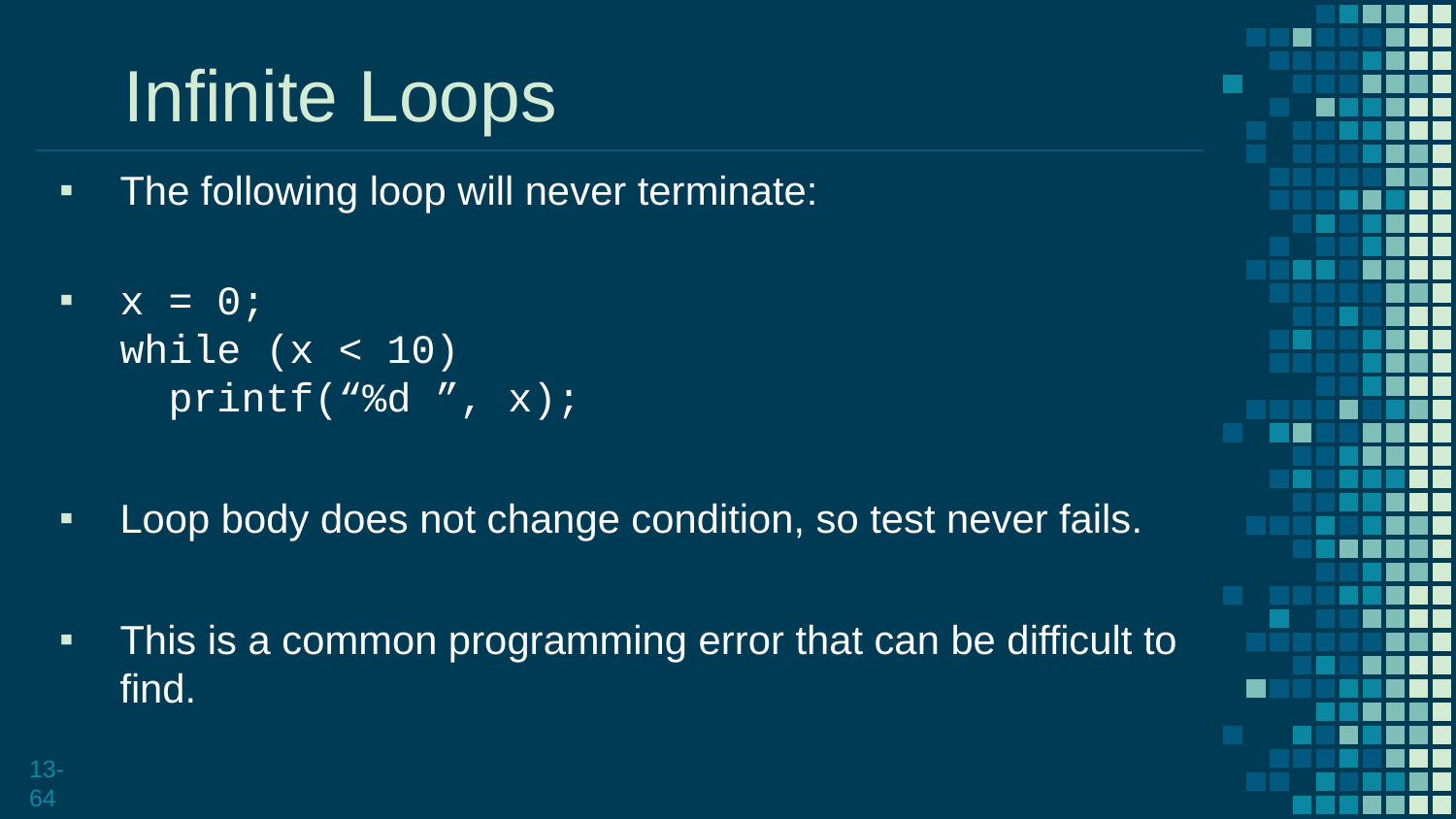

# Infinite Loops
The following loop will never terminate:
x = 0;
while (x < 10)
  printf(“%d ”, x);

Loop body does not change condition, so test never fails.

This is a common programming error that can be difficult to find.
13-64